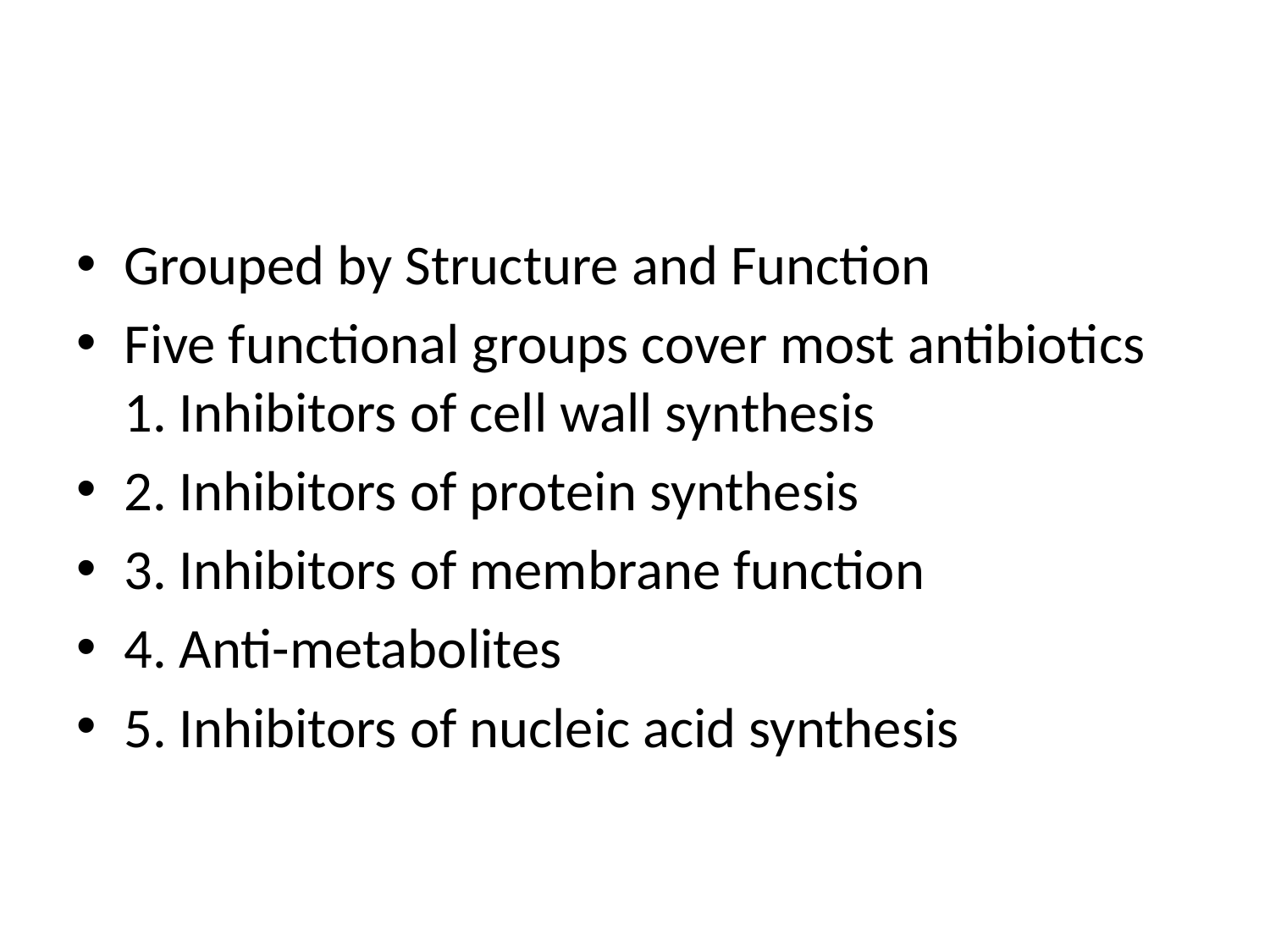

Grouped by Structure and Function
Five functional groups cover most antibiotics 1. Inhibitors of cell wall synthesis
2. Inhibitors of protein synthesis
3. Inhibitors of membrane function
4. Anti-metabolites
5. Inhibitors of nucleic acid synthesis